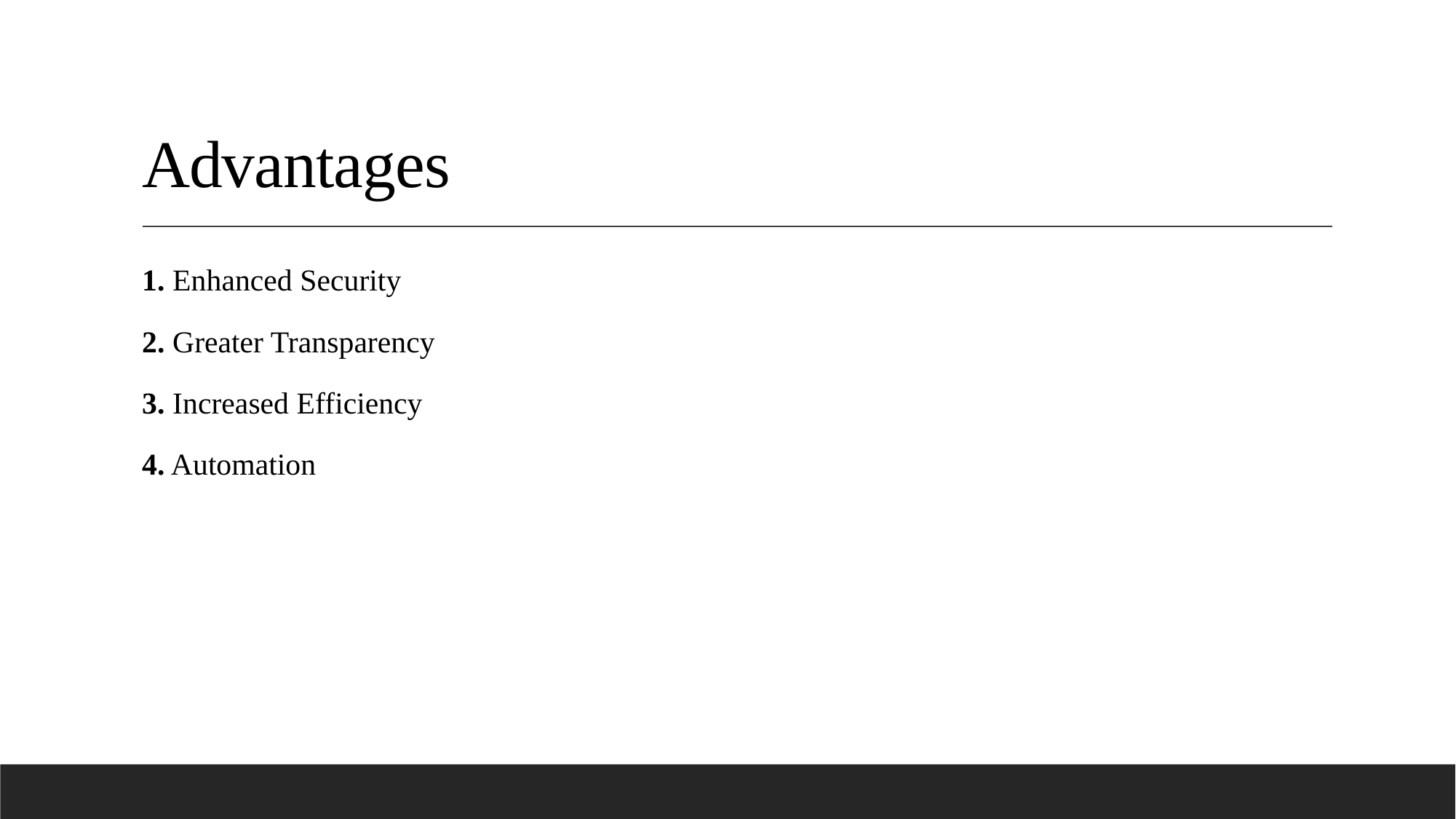

# Advantages
1. Enhanced Security
2. Greater Transparency
3. Increased Efficiency
4. Automation